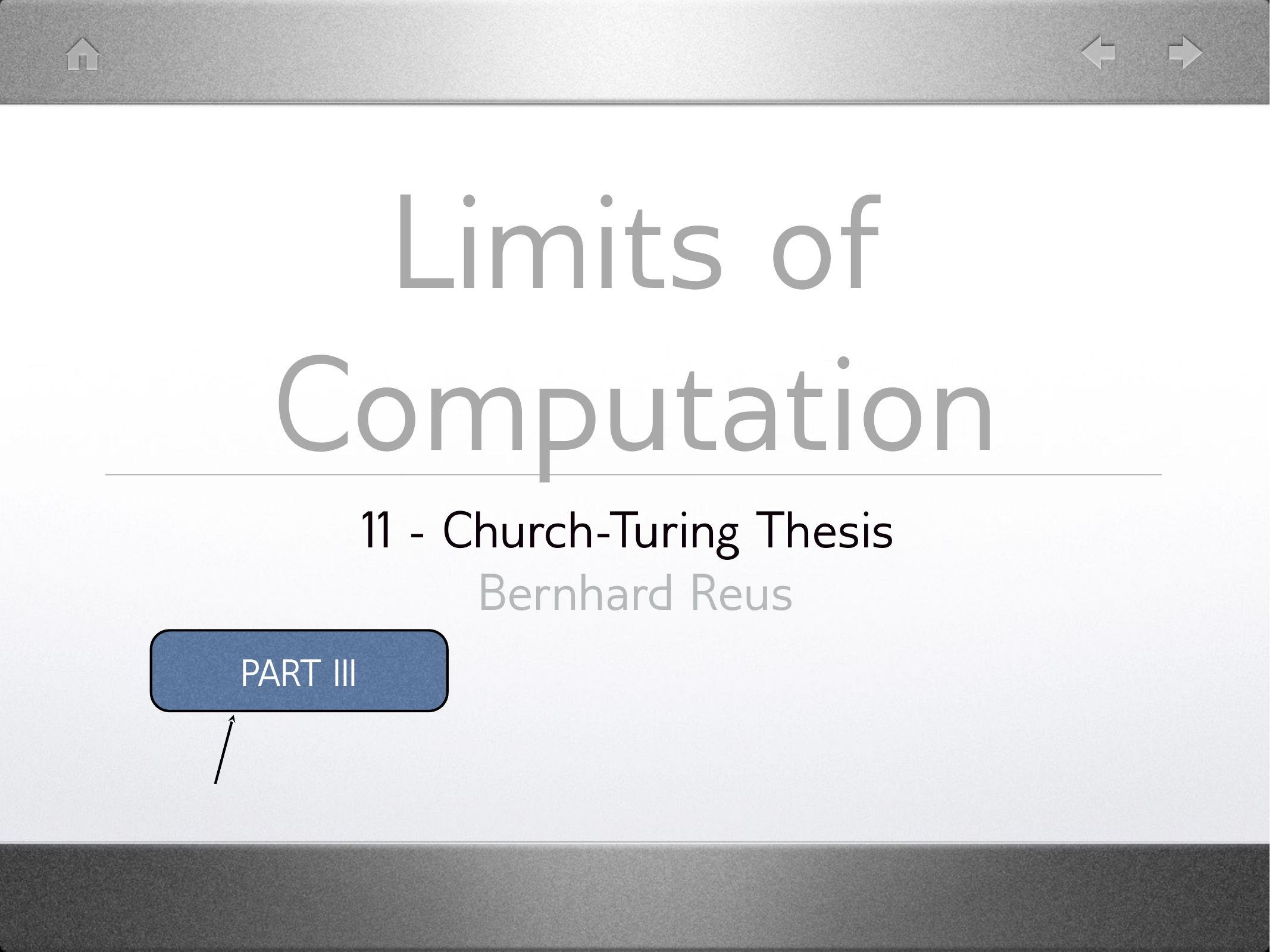

# Limits of Computation
11 - Church-Turing Thesis
Bernhard Reus
PART III